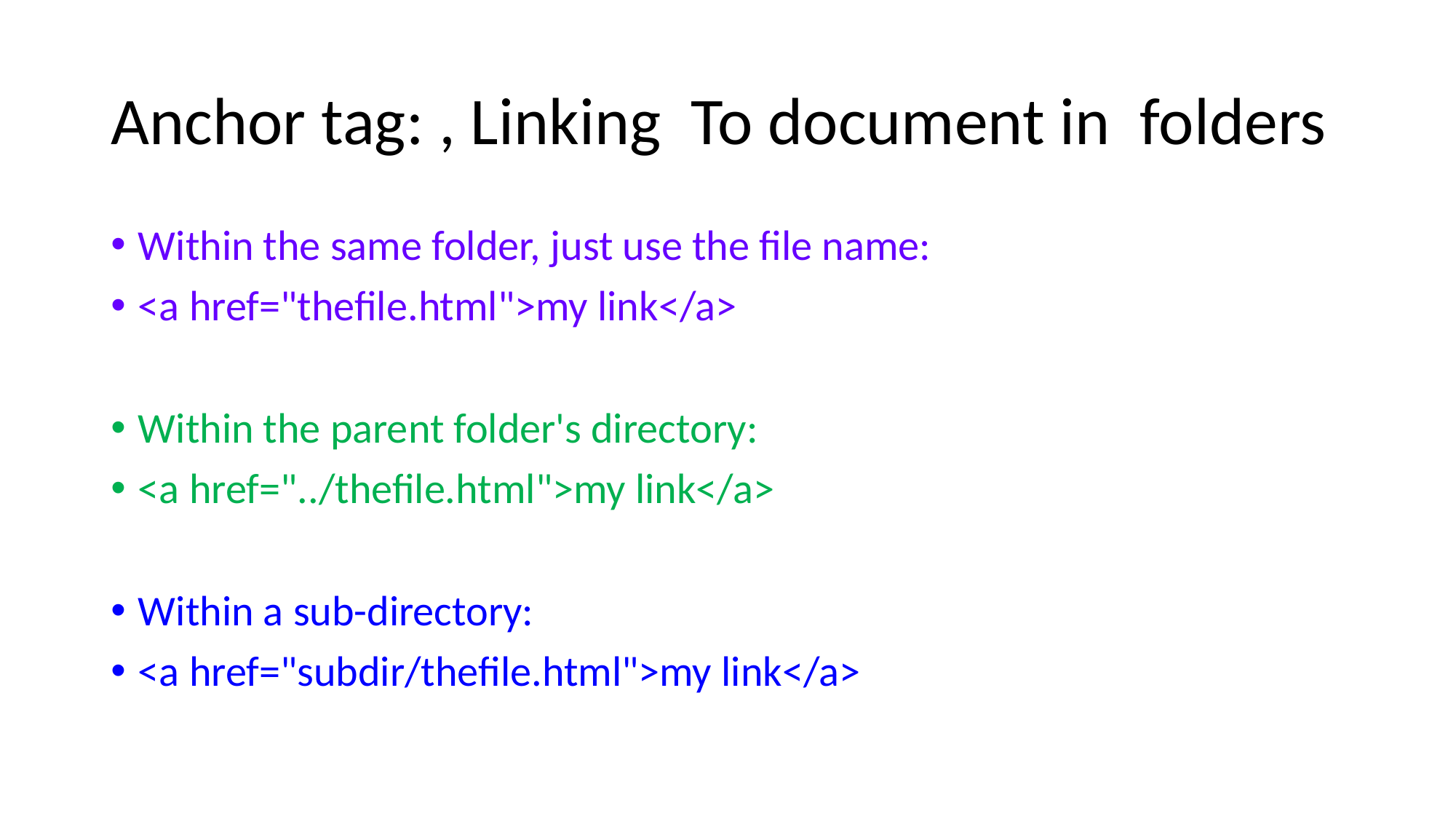

# Anchor tag: , Linking  To document in  folders
Within the same folder, just use the file name:
<a href="thefile.html">my link</a>

Within the parent folder's directory:
<a href="../thefile.html">my link</a>

Within a sub-directory:
<a href="subdir/thefile.html">my link</a>